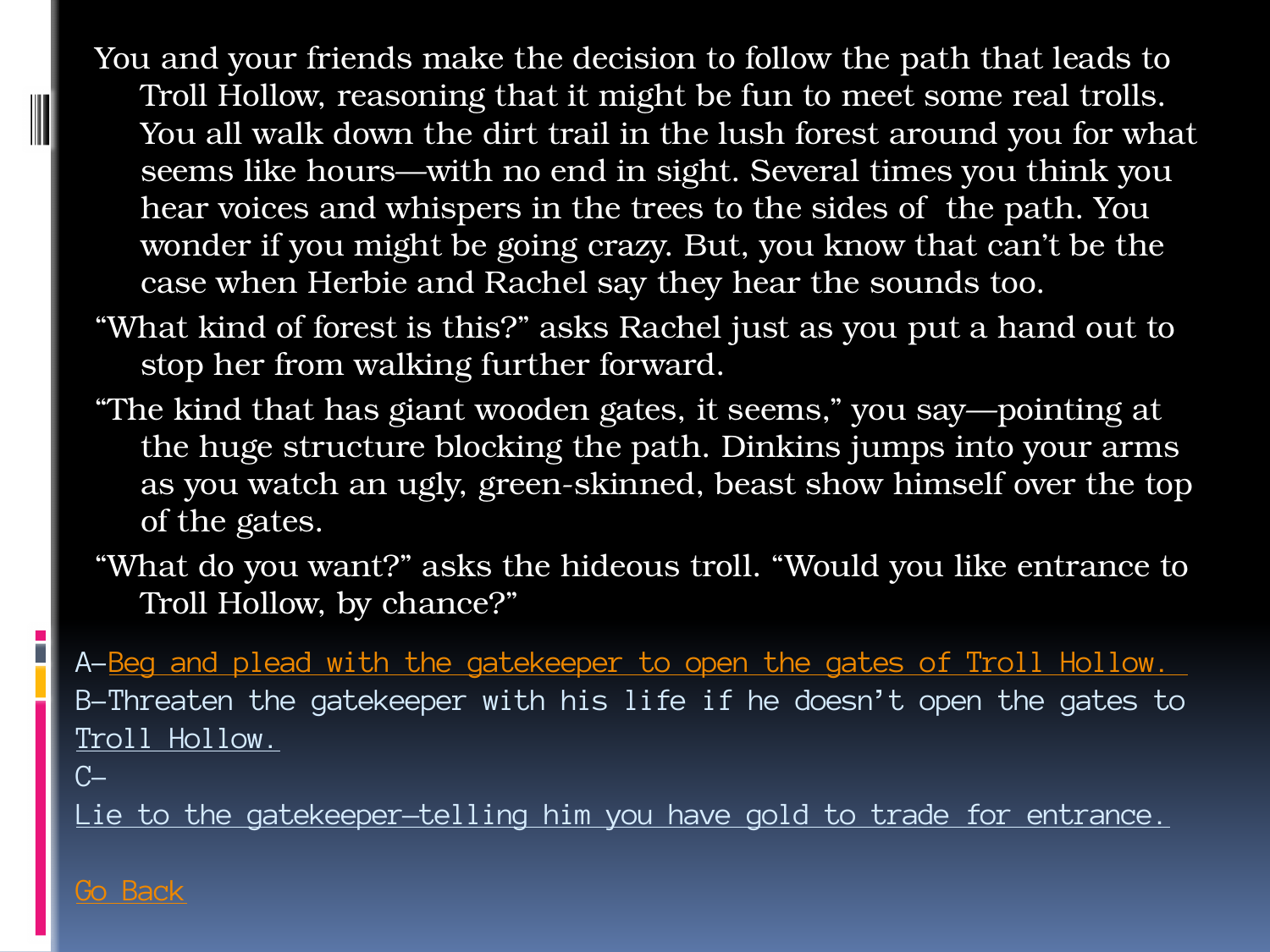

You and your friends make the decision to follow the path that leads to Troll Hollow, reasoning that it might be fun to meet some real trolls. You all walk down the dirt trail in the lush forest around you for what seems like hours—with no end in sight. Several times you think you hear voices and whispers in the trees to the sides of  the path. You wonder if you might be going crazy. But, you know that can’t be the case when Herbie and Rachel say they hear the sounds too.
“What kind of forest is this?” asks Rachel just as you put a hand out to stop her from walking further forward.
“The kind that has giant wooden gates, it seems,” you say—pointing at the huge structure blocking the path. Dinkins jumps into your arms as you watch an ugly, green-skinned, beast show himself over the top of the gates.
“What do you want?” asks the hideous troll. “Would you like entrance to Troll Hollow, by chance?”
# A-Beg and plead with the gatekeeper to open the gates of Troll Hollow. B-Threaten the gatekeeper with his life if he doesn’t open the gates to Troll Hollow. C-Lie to the gatekeeper—telling him you have gold to trade for entrance. Go Back